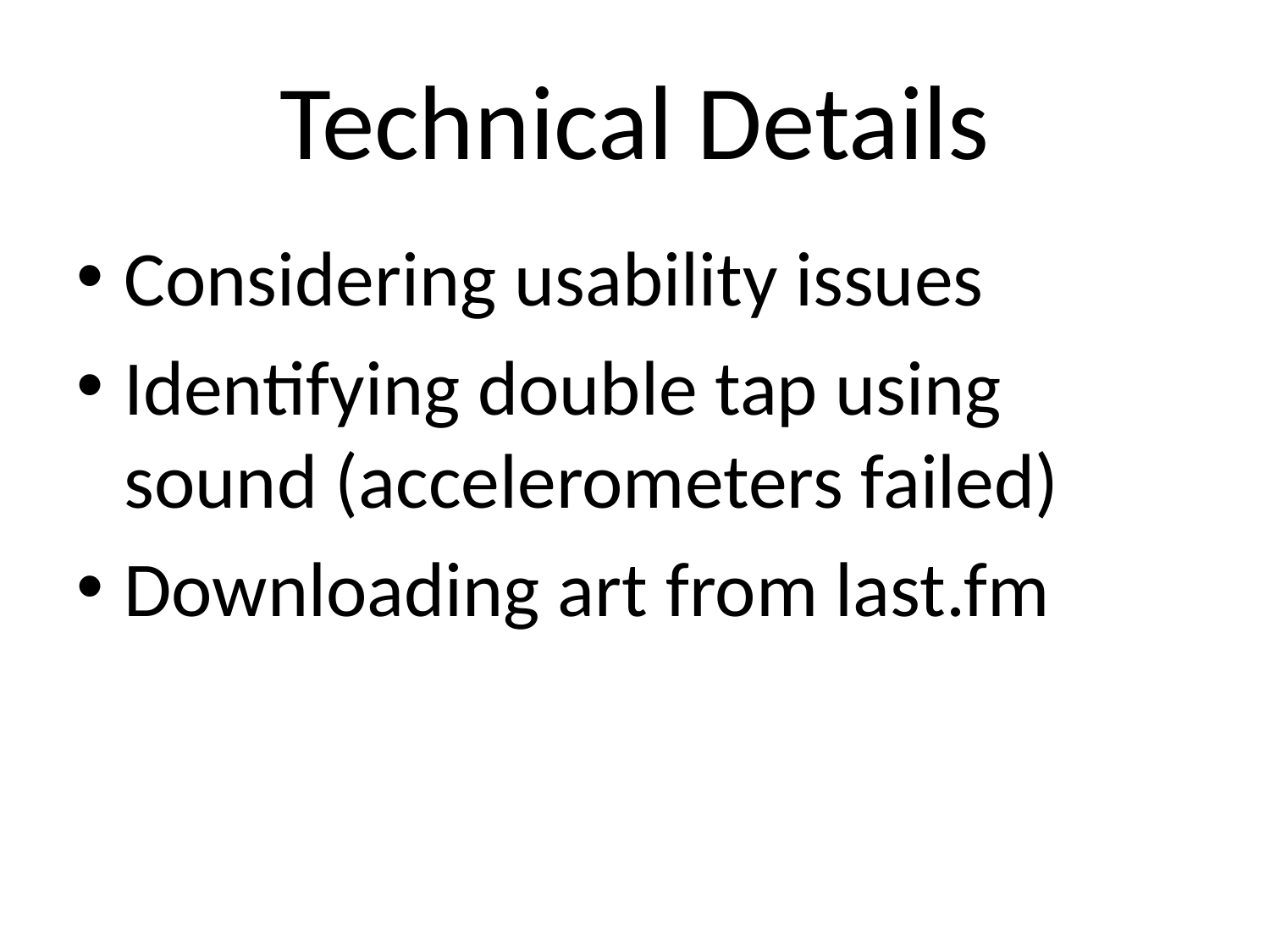

# Technical Details
Considering usability issues
Identifying double tap using sound (accelerometers failed)
Downloading art from last.fm